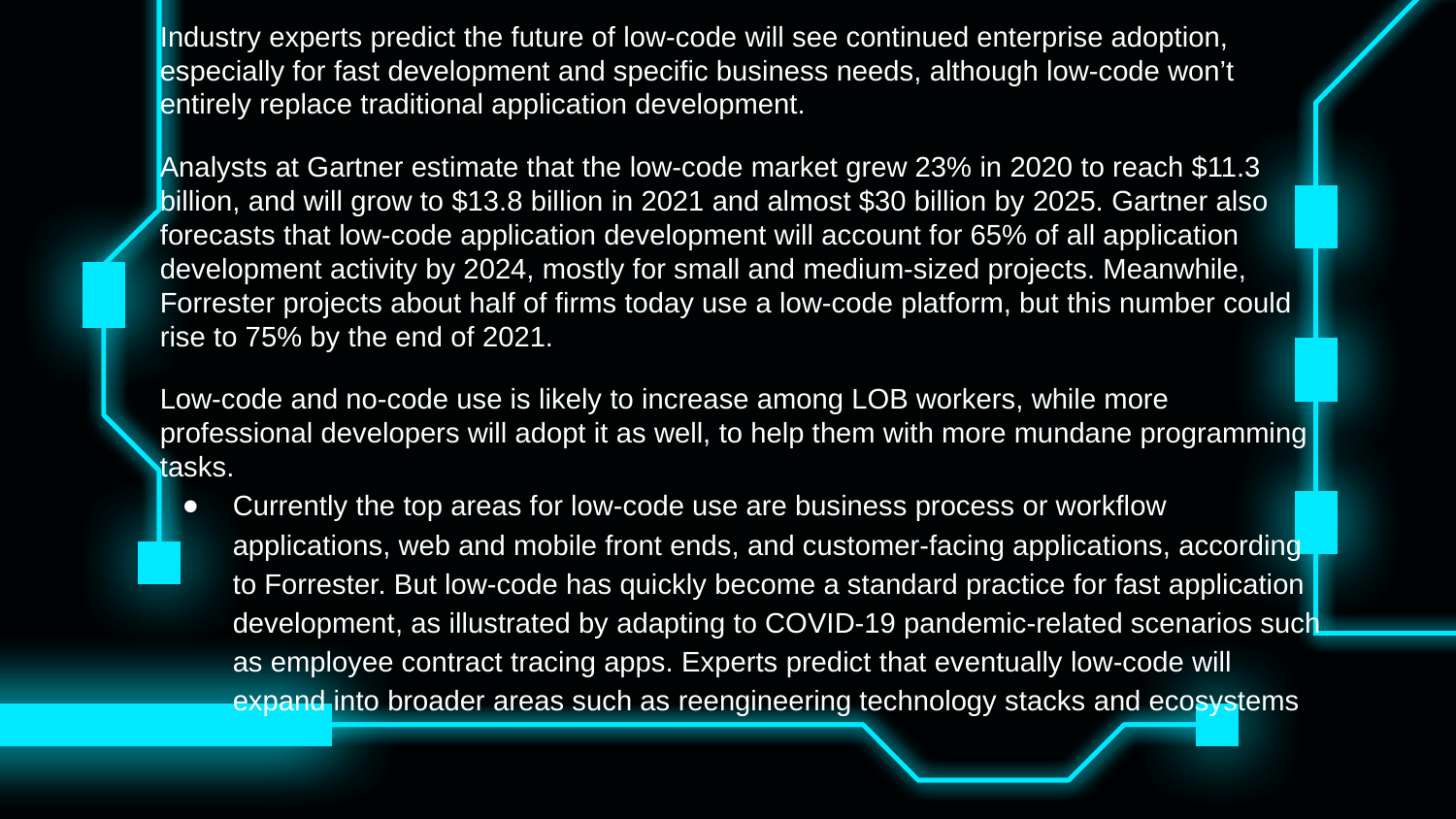

Industry experts predict the future of low-code will see continued enterprise adoption, especially for fast development and specific business needs, although low-code won’t entirely replace traditional application development.
Analysts at Gartner estimate that the low-code market grew 23% in 2020 to reach $11.3 billion, and will grow to $13.8 billion in 2021 and almost $30 billion by 2025. Gartner also forecasts that low-code application development will account for 65% of all application development activity by 2024, mostly for small and medium-sized projects. Meanwhile, Forrester projects about half of firms today use a low-code platform, but this number could rise to 75% by the end of 2021.
Low-code and no-code use is likely to increase among LOB workers, while more professional developers will adopt it as well, to help them with more mundane programming tasks.
Currently the top areas for low-code use are business process or workflow applications, web and mobile front ends, and customer-facing applications, according to Forrester. But low-code has quickly become a standard practice for fast application development, as illustrated by adapting to COVID-19 pandemic-related scenarios such as employee contract tracing apps. Experts predict that eventually low-code will expand into broader areas such as reengineering technology stacks and ecosystems